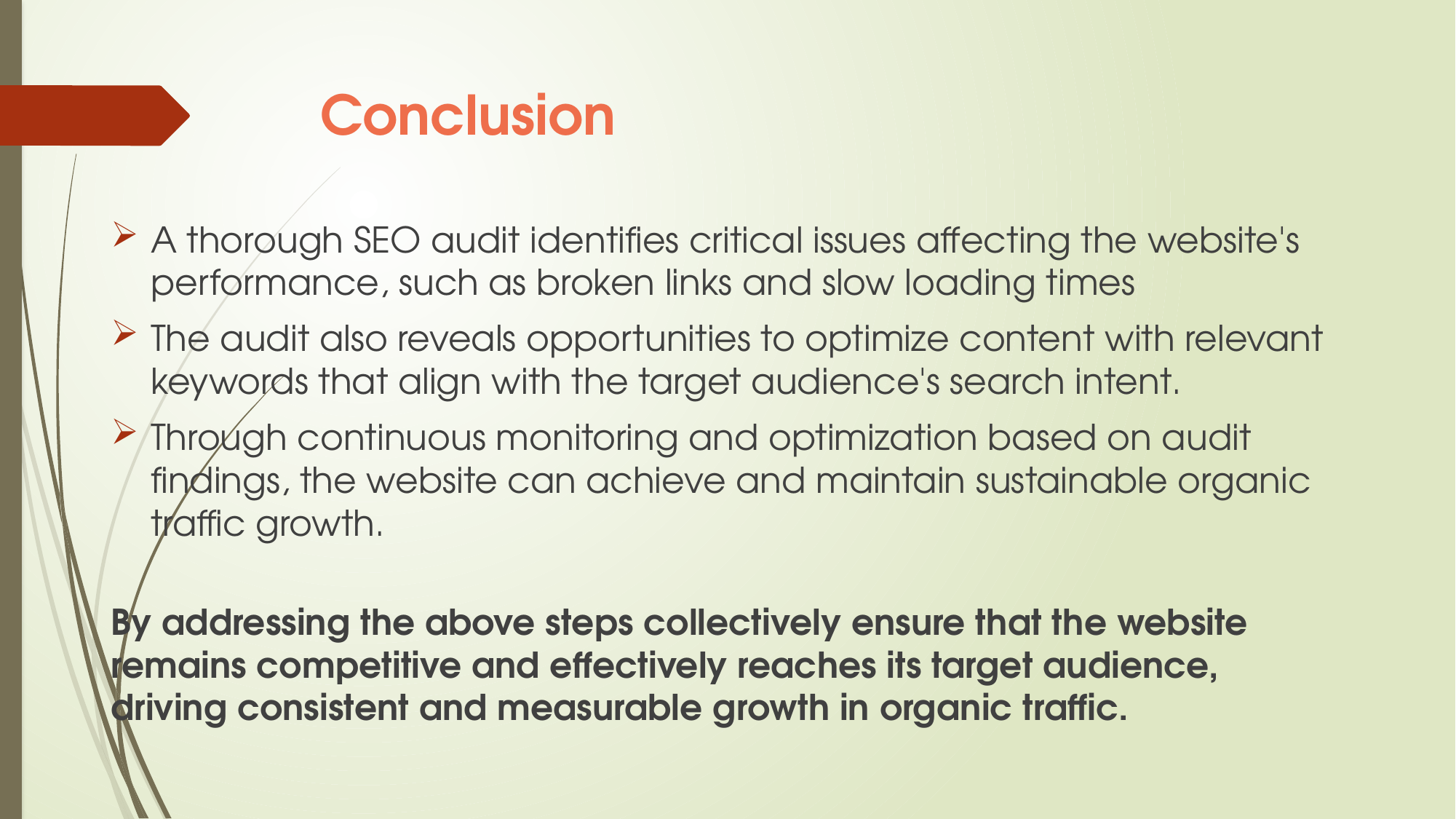

# Conclusion

A thorough SEO audit identifies critical issues affecting the website's performance, such as broken links and slow loading times
The audit also reveals opportunities to optimize content with relevant keywords that align with the target audience's search intent.
Through continuous monitoring and optimization based on audit findings, the website can achieve and maintain sustainable organic traffic growth.

By addressing the above steps collectively ensure that the website remains competitive and effectively reaches its target audience, driving consistent and measurable growth in organic traffic.